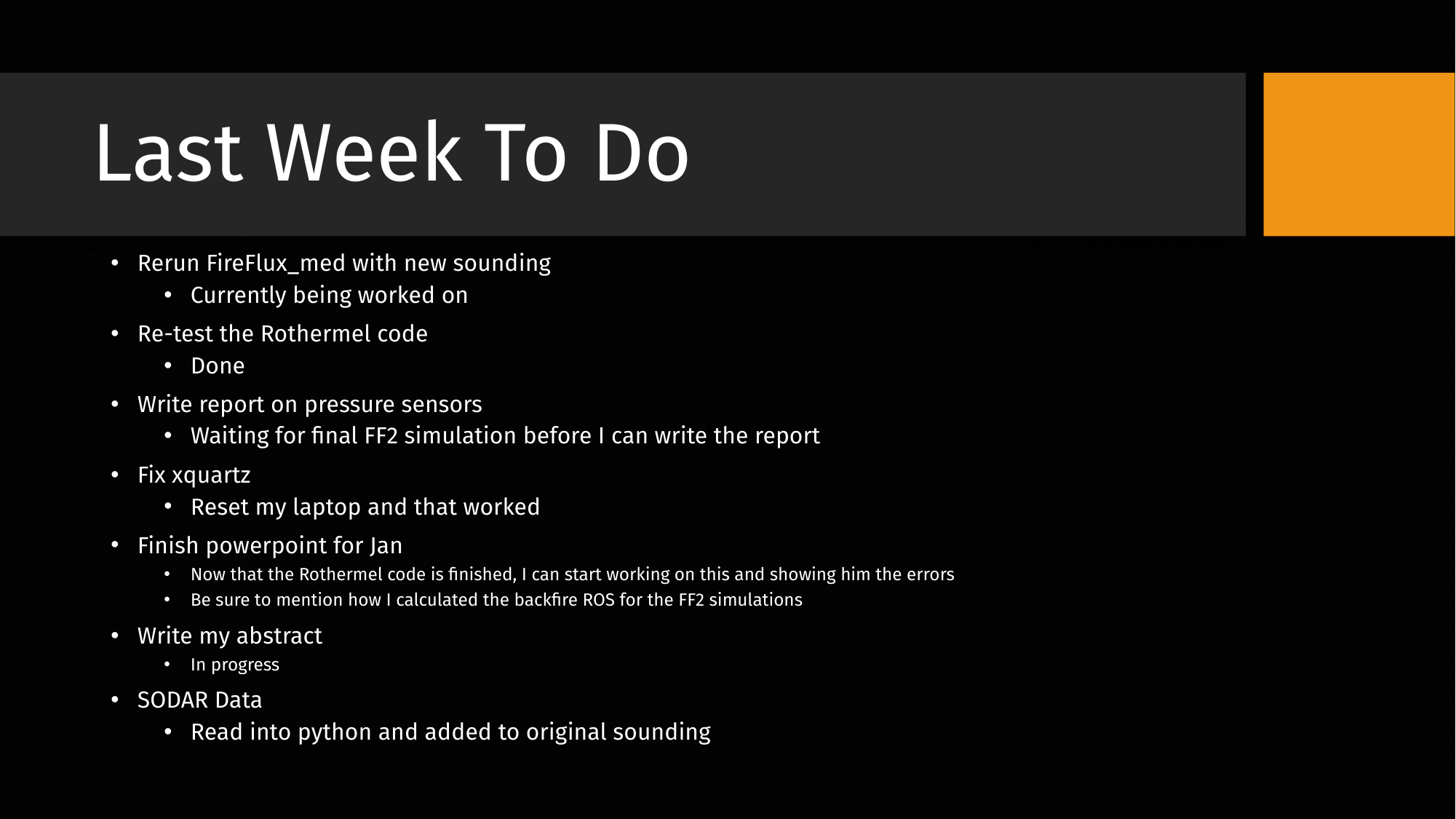

# Last Week To Do
Rerun FireFlux_med with new sounding
Currently being worked on
Re-test the Rothermel code
Done
Write report on pressure sensors
Waiting for final FF2 simulation before I can write the report
Fix xquartz
Reset my laptop and that worked
Finish powerpoint for Jan
Now that the Rothermel code is finished, I can start working on this and showing him the errors
Be sure to mention how I calculated the backfire ROS for the FF2 simulations
Write my abstract
In progress
SODAR Data
Read into python and added to original sounding